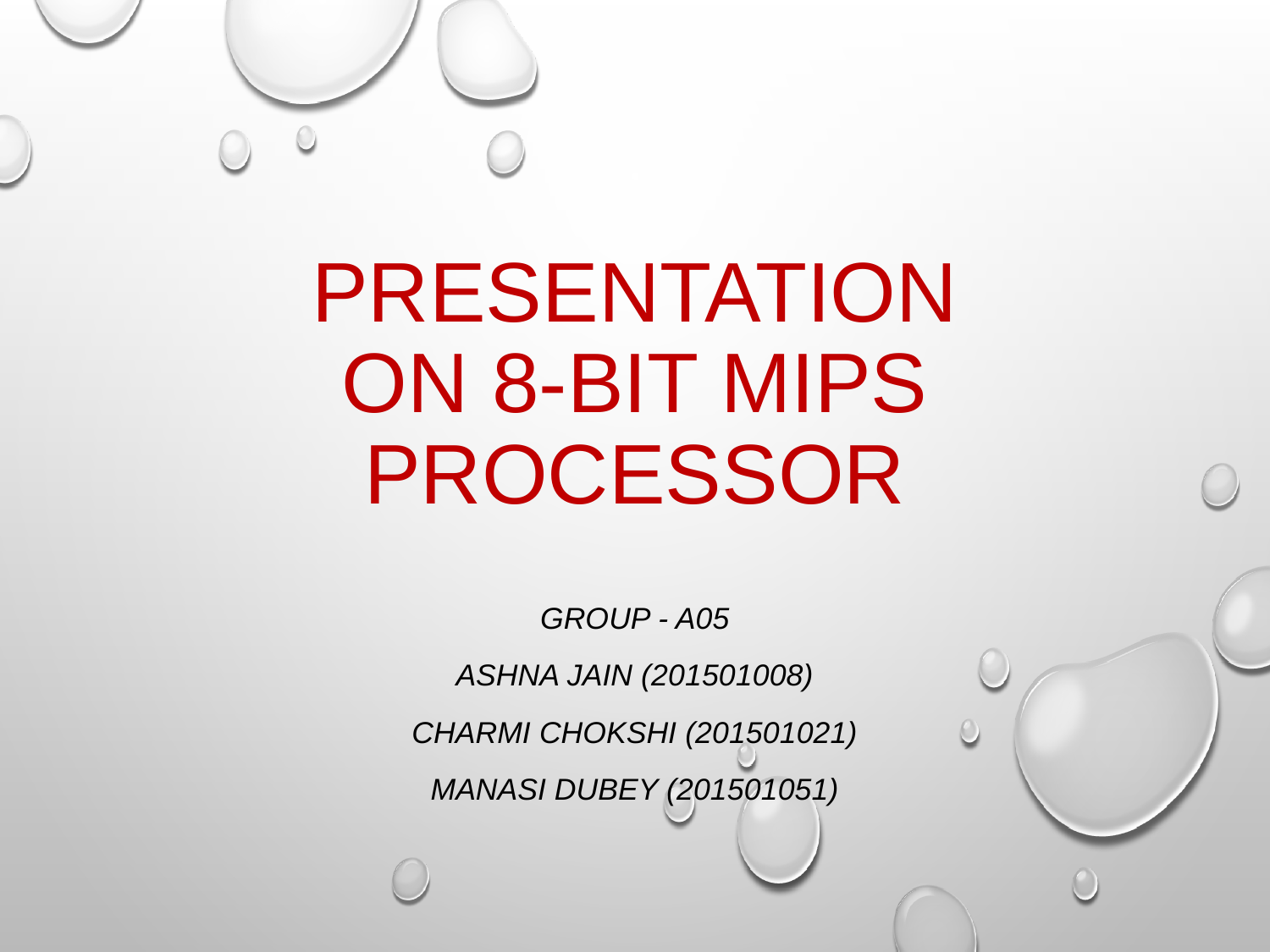

# Presentation on 8-bit mips Processor
Group - A05
Ashna Jain (201501008)
Charmi Chokshi (201501021)
Manasi Dubey (201501051)